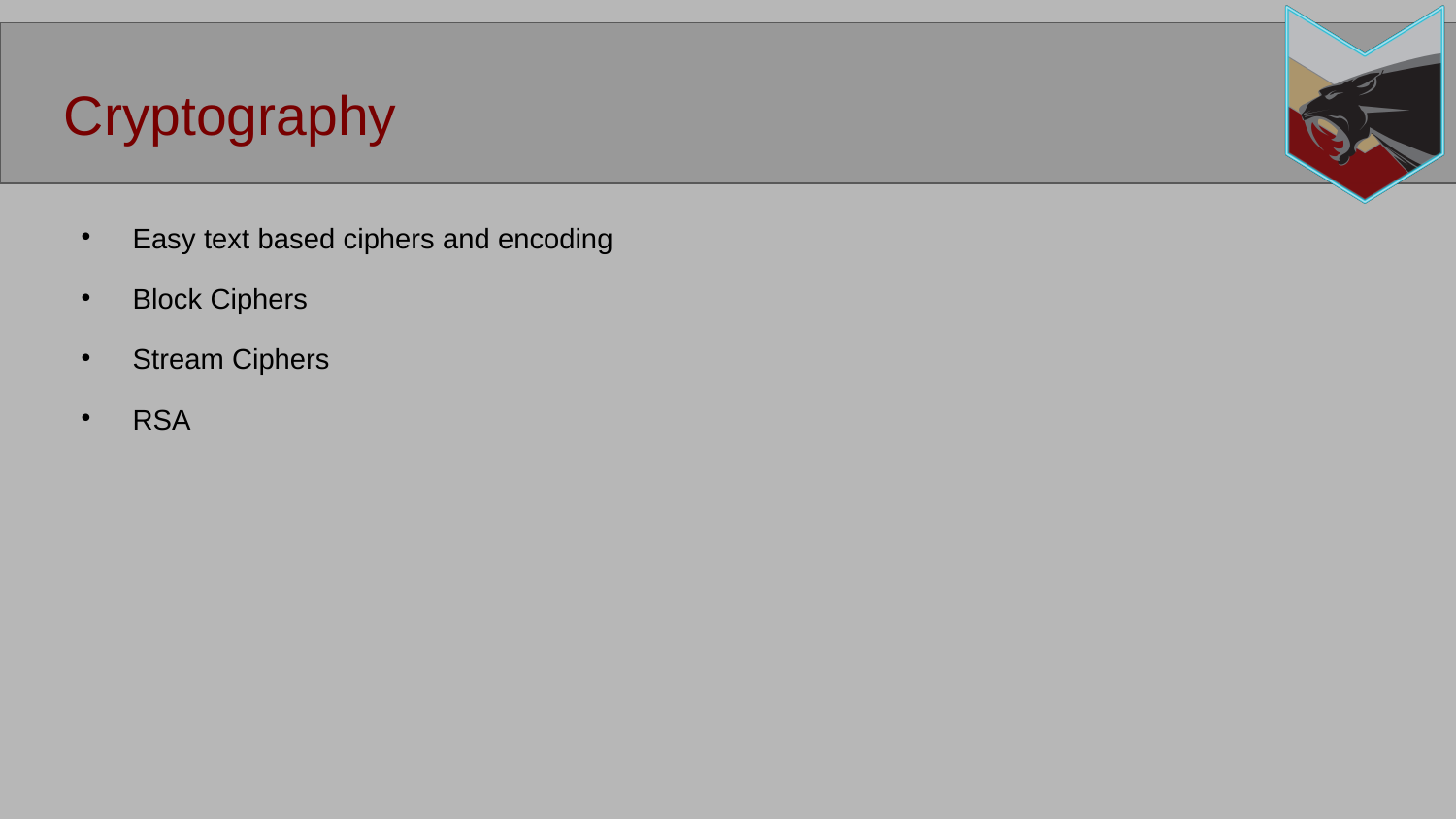

Cryptography
Easy text based ciphers and encoding
Block Ciphers
Stream Ciphers
RSA